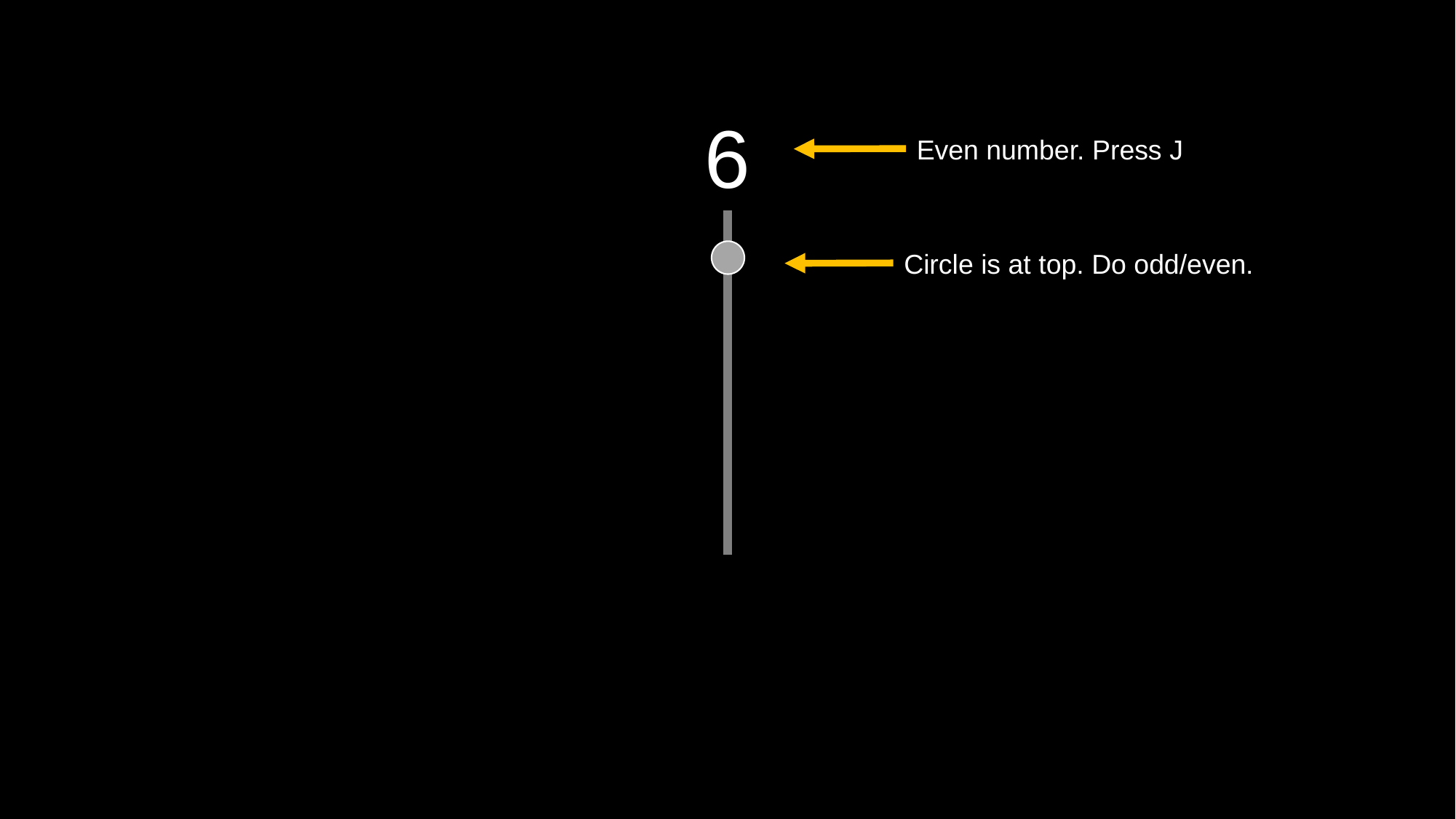

6
Even number. Press J

Circle is at top. Do odd/even.